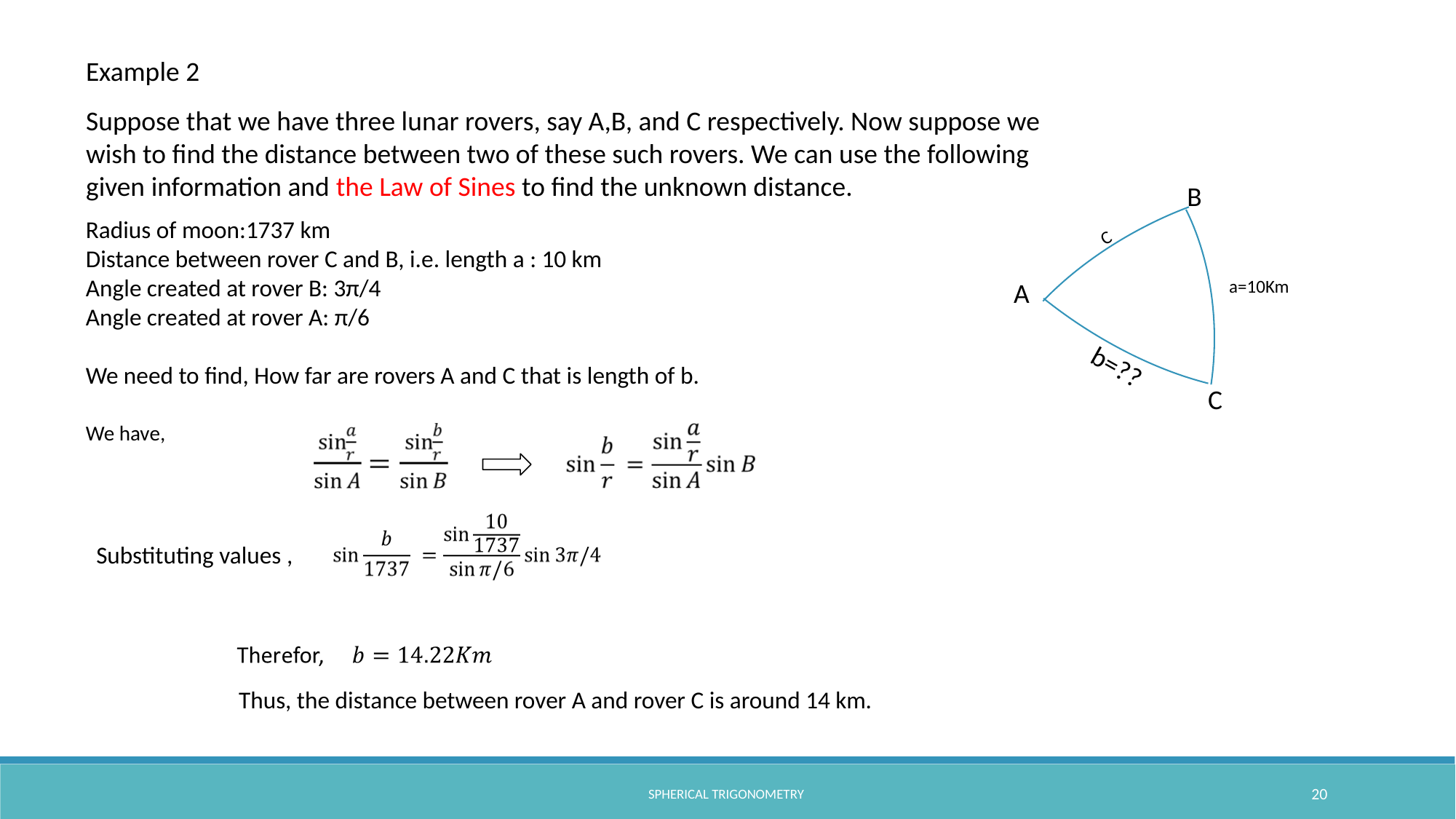

B
C
a=10Km
A
b=??
C
Example 2
Suppose that we have three lunar rovers, say A,B, and C respectively. Now suppose we wish to find the distance between two of these such rovers. We can use the following given information and the Law of Sines to find the unknown distance.
Radius of moon:1737 km
Distance between rover C and B, i.e. length a : 10 km
Angle created at rover B: 3π/4
Angle created at rover A: π/6

We need to find, How far are rovers A and C that is length of b.

We have,

Substituting values ,

Thus, the distance between rover A and rover C is around 14 km.
SPHERICAL TRIGONOMETRY
20